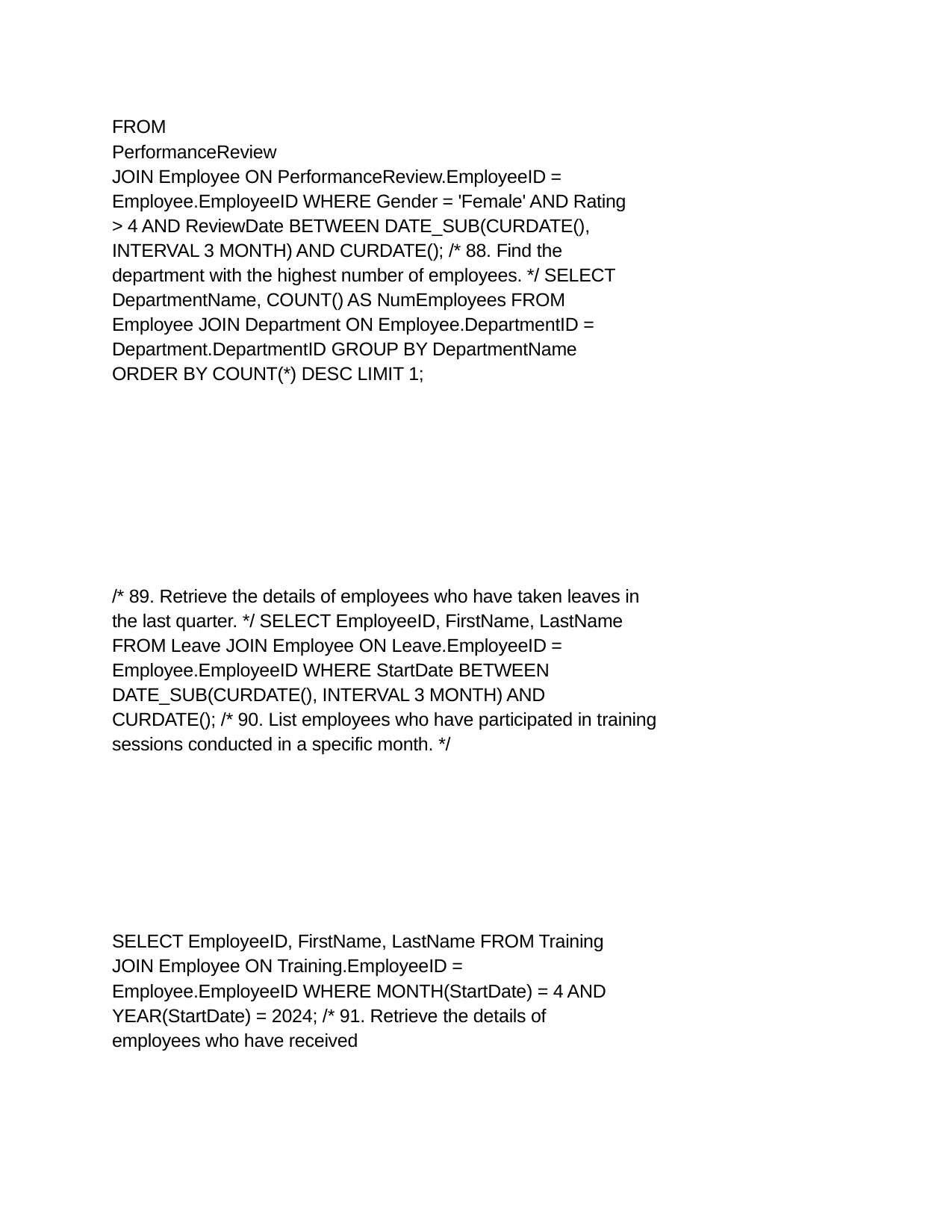

FROM PerformanceReview
JOIN Employee ON PerformanceReview.EmployeeID = Employee.EmployeeID WHERE Gender = 'Female' AND Rating > 4 AND ReviewDate BETWEEN DATE_SUB(CURDATE(), INTERVAL 3 MONTH) AND CURDATE(); /* 88. Find the department with the highest number of employees. */ SELECT DepartmentName, COUNT() AS NumEmployees FROM Employee JOIN Department ON Employee.DepartmentID = Department.DepartmentID GROUP BY DepartmentName ORDER BY COUNT(*) DESC LIMIT 1;
/* 89. Retrieve the details of employees who have taken leaves in the last quarter. */ SELECT EmployeeID, FirstName, LastName FROM Leave JOIN Employee ON Leave.EmployeeID = Employee.EmployeeID WHERE StartDate BETWEEN DATE_SUB(CURDATE(), INTERVAL 3 MONTH) AND CURDATE(); /* 90. List employees who have participated in training sessions conducted in a specific month. */
SELECT EmployeeID, FirstName, LastName FROM Training JOIN Employee ON Training.EmployeeID = Employee.EmployeeID WHERE MONTH(StartDate) = 4 AND YEAR(StartDate) = 2024; /* 91. Retrieve the details of employees who have received